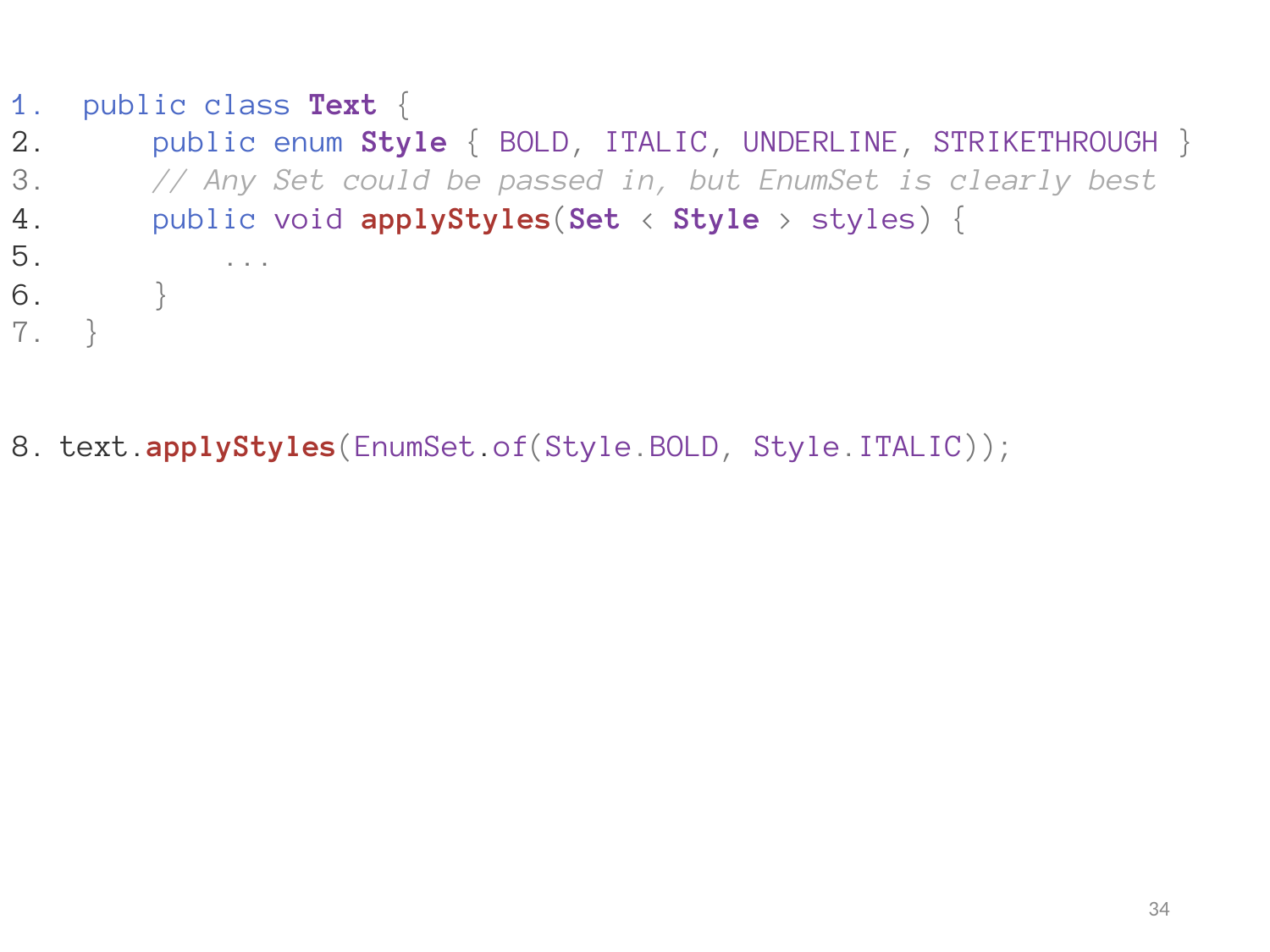

public class Text {
    public enum Style { BOLD, ITALIC, UNDERLINE, STRIKETHROUGH }
    // Any Set could be passed in, but EnumSet is clearly best
    public void applyStyles(Set < Style > styles) {
        ...
    }
}

text.applyStyles(EnumSet.of(Style.BOLD, Style.ITALIC));

34